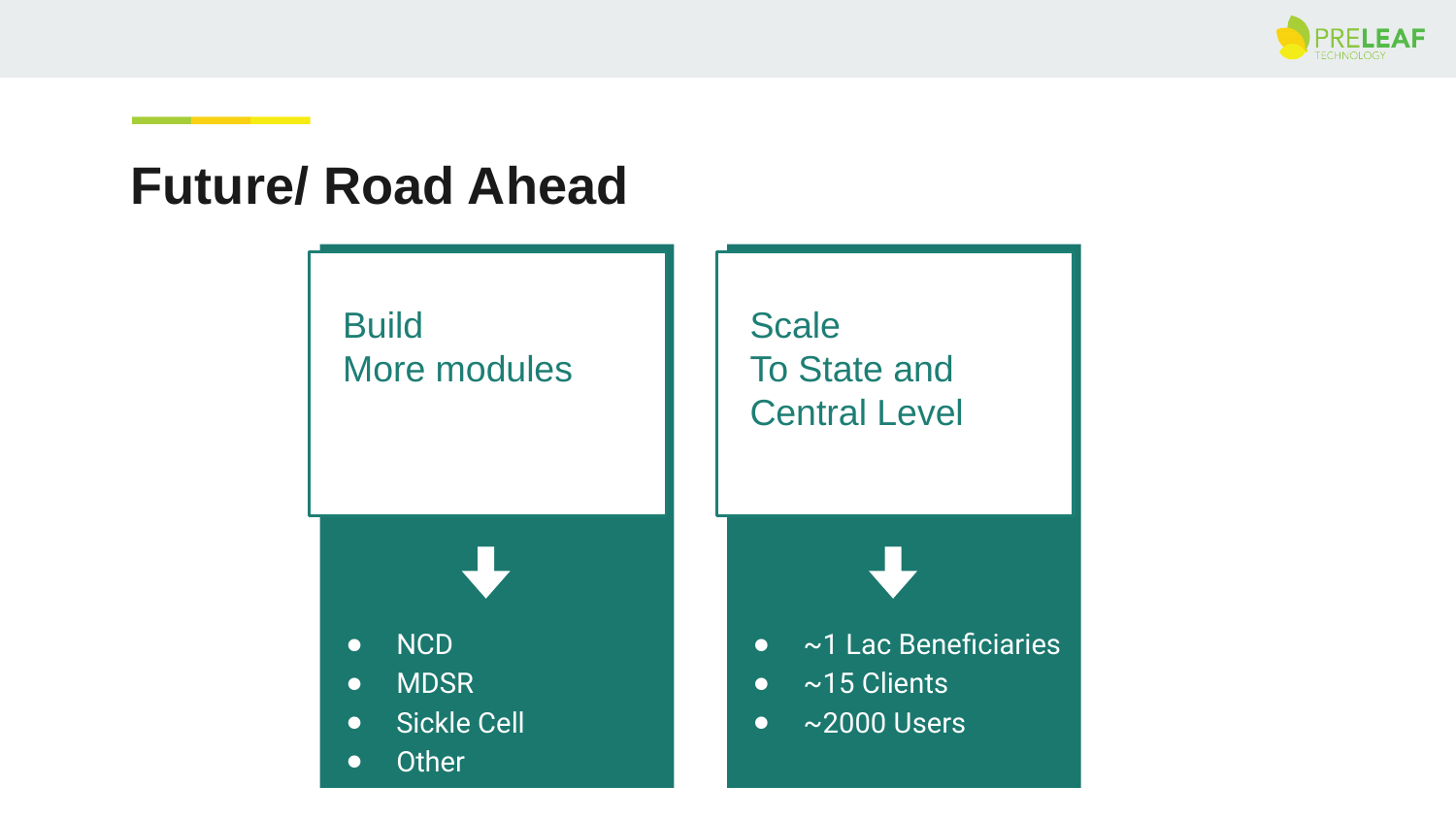

# Future/ Road Ahead

Build
More modules

NCD
MDSR
Sickle Cell
Other

Scale
To State and Central Level

~1 Lac Beneficiaries
~15 Clients
~2000 Users